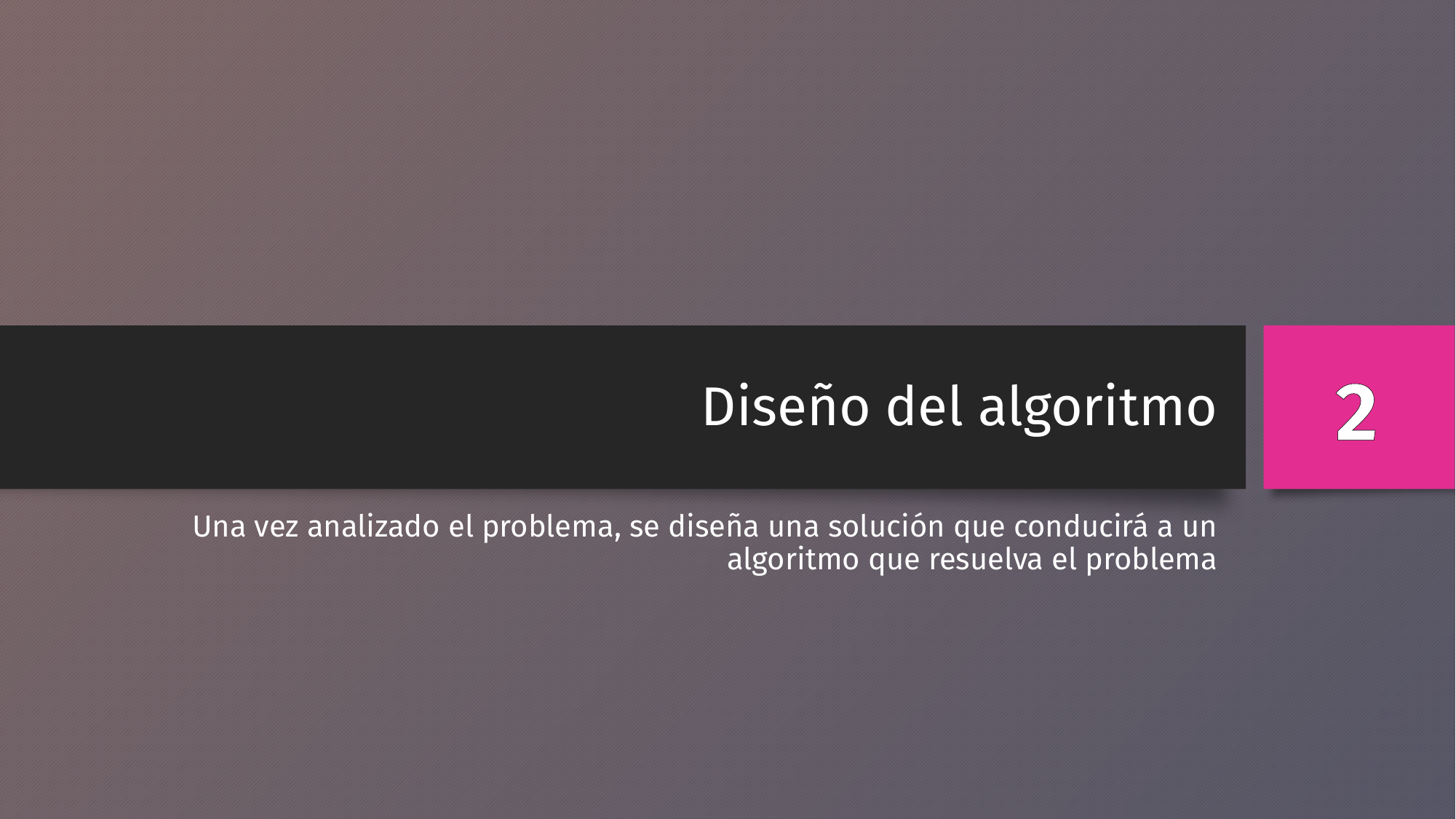

# Diseño del algoritmo
2
Una vez analizado el problema, se diseña una solución que conducirá a un algoritmo que resuelva el problema